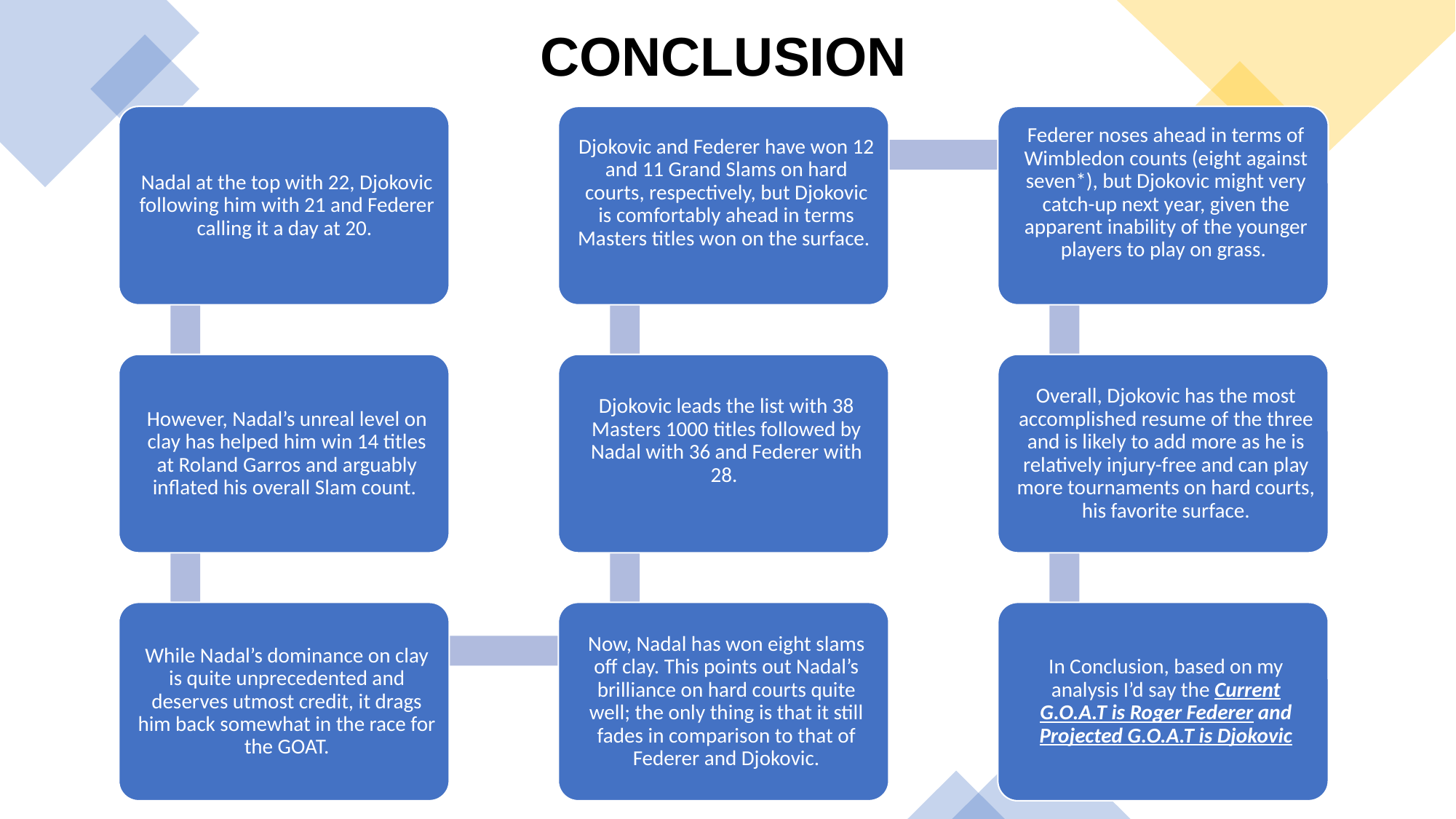

CONCLUSION

Nadal at the top with 22, Djokovic following him with 21 and Federer calling it a day at 20.
However, Nadal’s unreal level on clay has helped him win 14 titles at Roland Garros and arguably inflated his overall Slam count.
While Nadal’s dominance on clay is quite unprecedented and deserves utmost credit, it drags him back somewhat in the race for the GOAT.
Now, Nadal has won eight slams off clay. This points out Nadal’s brilliance on hard courts quite well; the only thing is that it still fades in comparison to that of Federer and Djokovic.
Djokovic leads the list with 38 Masters 1000 titles followed by Nadal with 36 and Federer with 28.
Djokovic and Federer have won 12 and 11 Grand Slams on hard courts, respectively, but Djokovic is comfortably ahead in terms Masters titles won on the surface.
Federer noses ahead in terms of Wimbledon counts (eight against seven*), but Djokovic might very catch-up next year, given the apparent inability of the younger players to play on grass.
Overall, Djokovic has the most accomplished resume of the three and is likely to add more as he is relatively injury-free and can play more tournaments on hard courts, his favorite surface.
In Conclusion, based on my analysis I’d say the Current G.O.A.T is Roger Federer and Projected G.O.A.T is Djokovic